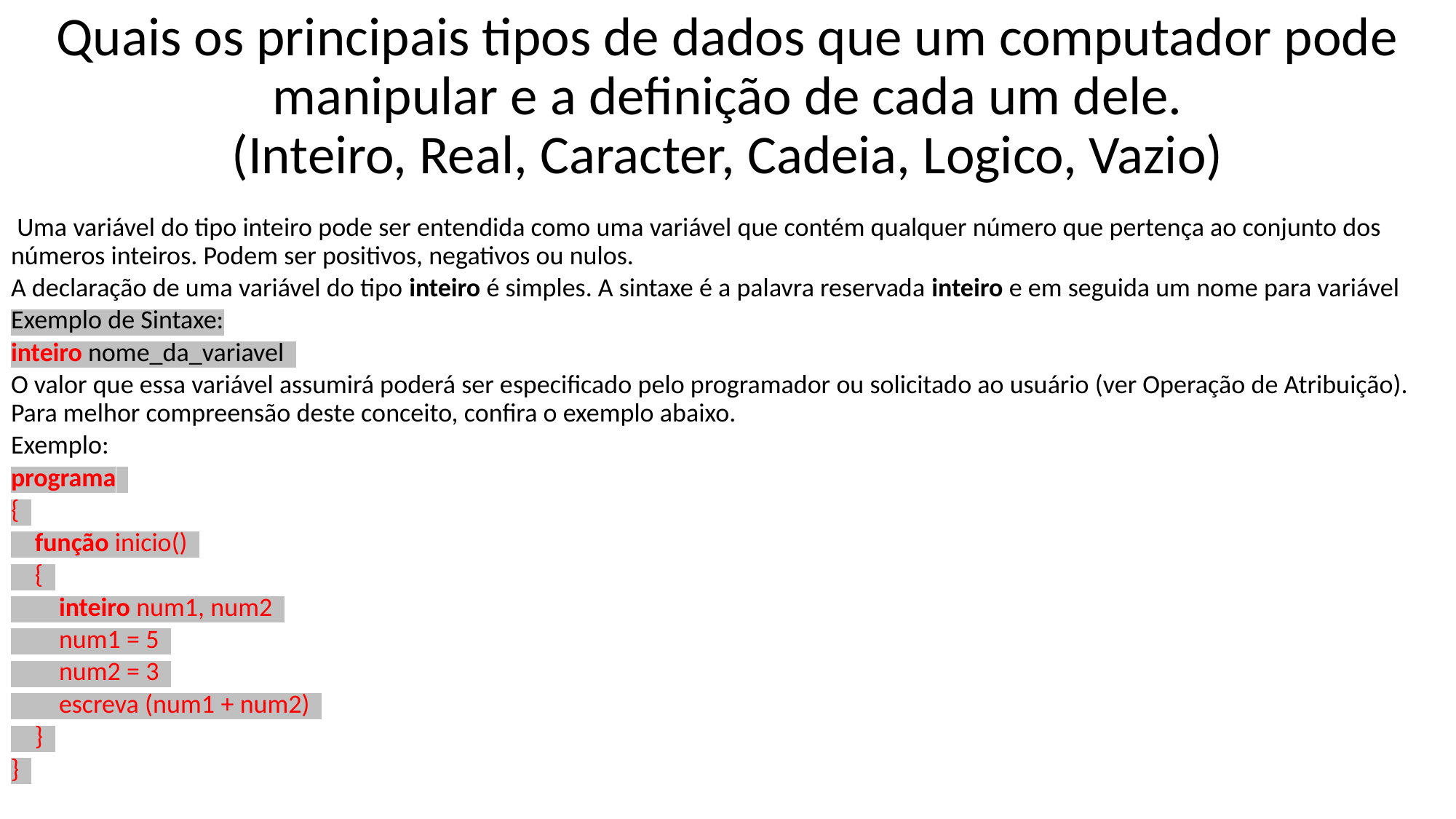

# Quais os principais tipos de dados que um computador pode manipular e a definição de cada um dele. (Inteiro, Real, Caracter, Cadeia, Logico, Vazio)
 Uma variável do tipo inteiro pode ser entendida como uma variável que contém qualquer número que pertença ao conjunto dos números inteiros. Podem ser positivos, negativos ou nulos.
A declaração de uma variável do tipo inteiro é simples. A sintaxe é a palavra reservada inteiro e em seguida um nome para variável
Exemplo de Sintaxe:
inteiro nome_da_variavel
O valor que essa variável assumirá poderá ser especificado pelo programador ou solicitado ao usuário (ver Operação de Atribuição). Para melhor compreensão deste conceito, confira o exemplo abaixo.
Exemplo:
programa
{
    função inicio()
    {
        inteiro num1, num2
        num1 = 5
        num2 = 3
        escreva (num1 + num2)
    }
}